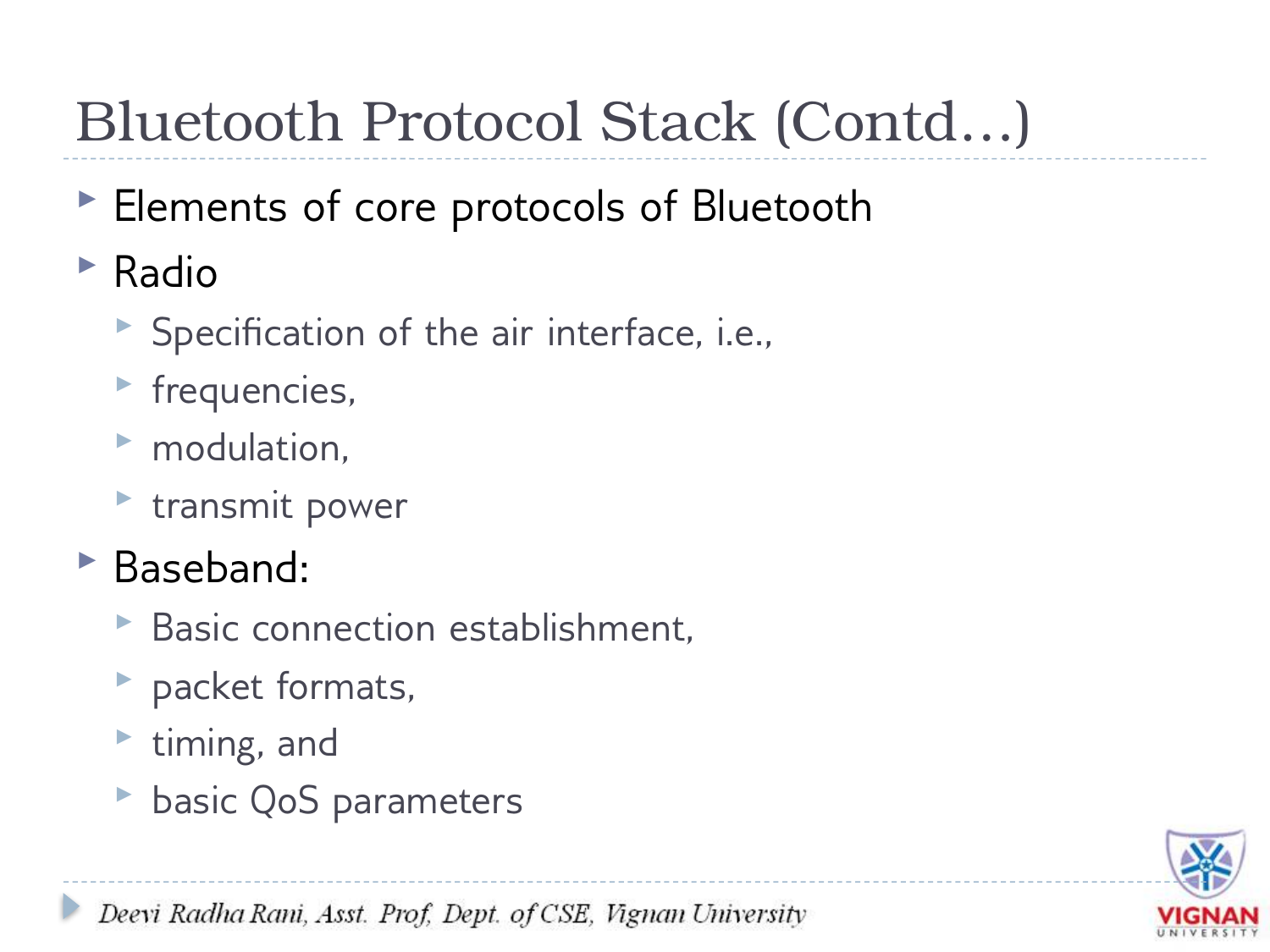

# Bluetooth Protocol Stack (Contd…)
Elements of core protocols of Bluetooth
Radio
Specification of the air interface, i.e.,
frequencies,
modulation,
transmit power
Baseband:
Basic connection establishment,
packet formats,
timing, and
basic QoS parameters